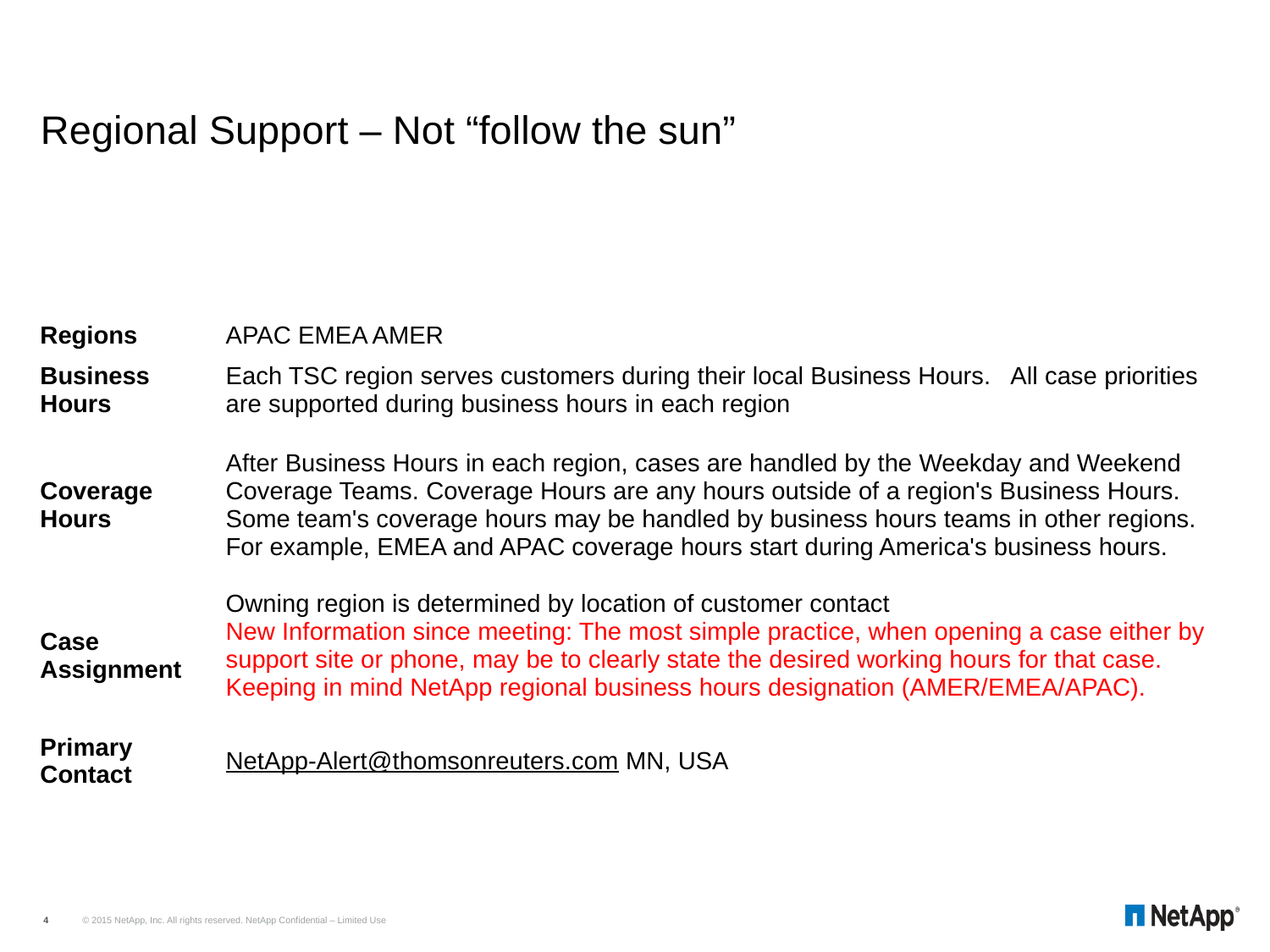

# Regional Support – Not “follow the sun”
| Regions | APAC EMEA AMER |
| --- | --- |
| Business Hours | Each TSC region serves customers during their local Business Hours.   All case priorities are supported during business hours in each region |
| Coverage Hours | After Business Hours in each region, cases are handled by the Weekday and Weekend Coverage Teams. Coverage Hours are any hours outside of a region's Business Hours.   Some team's coverage hours may be handled by business hours teams in other regions.  For example, EMEA and APAC coverage hours start during America's business hours. |
| Case Assignment | Owning region is determined by location of customer contact New Information since meeting: The most simple practice, when opening a case either by support site or phone, may be to clearly state the desired working hours for that case. Keeping in mind NetApp regional business hours designation (AMER/EMEA/APAC). |
| Primary Contact | NetApp-Alert@thomsonreuters.com MN, USA |
© 2015 NetApp, Inc. All rights reserved. NetApp Confidential – Limited Use
4